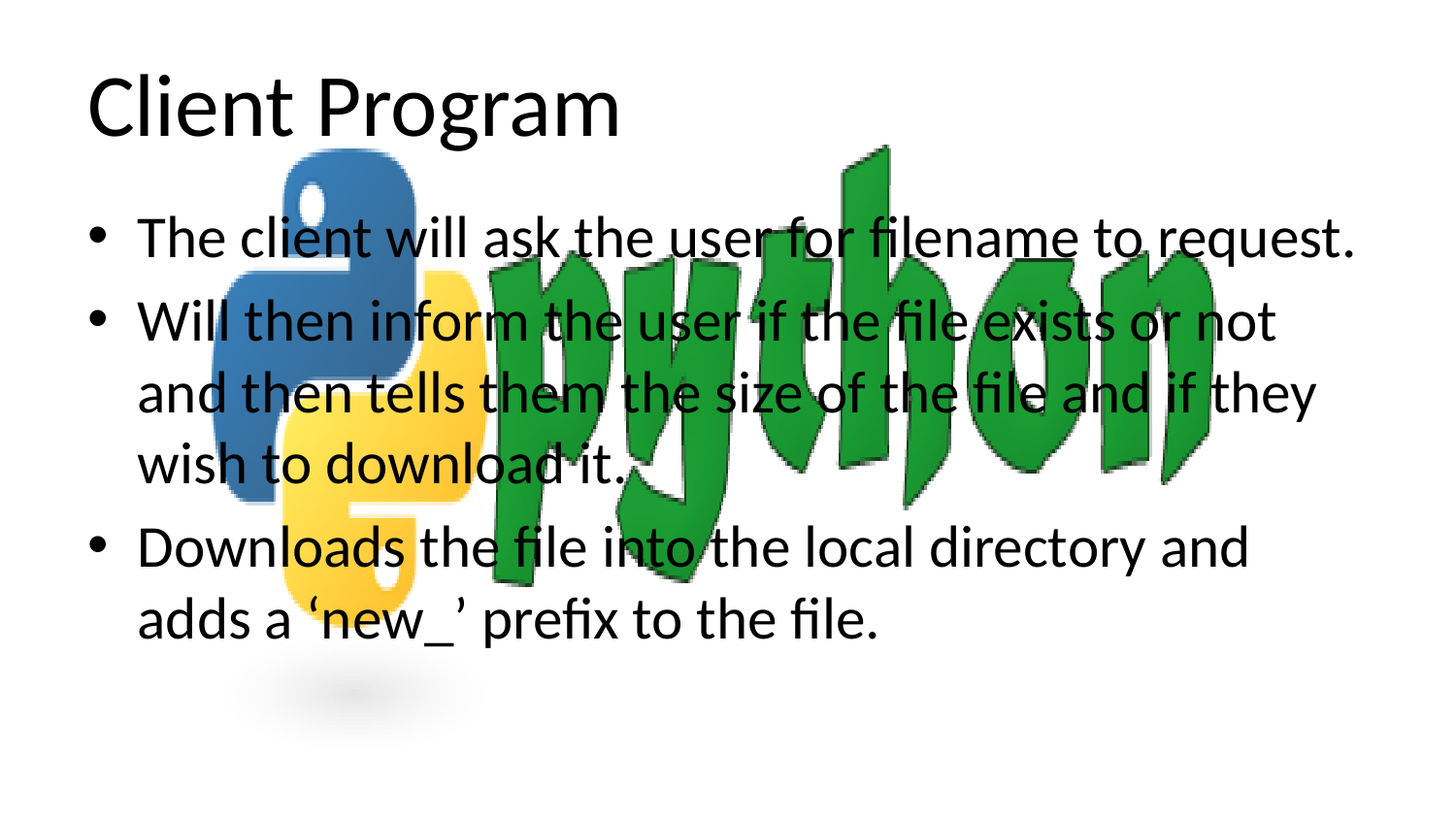

# Client Program
The client will ask the user for filename to request.
Will then inform the user if the file exists or not and then tells them the size of the file and if they wish to download it.
Downloads the file into the local directory and adds a ‘new_’ prefix to the file.